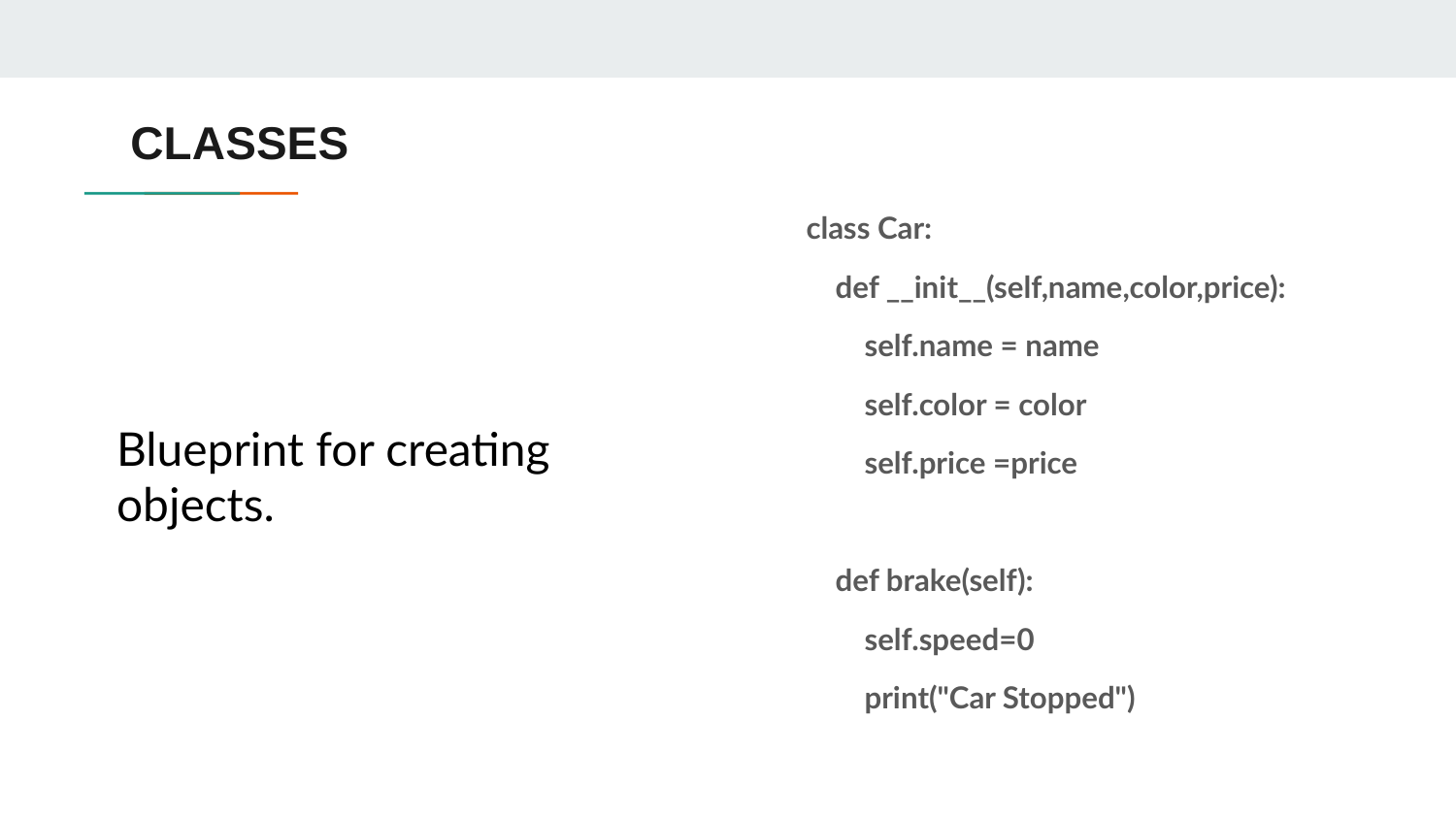

# CLASSES
class Car:
    def __init__(self,name,color,price):
        self.name = name
        self.color = color
        self.price =price

    def brake(self):
        self.speed=0
        print("Car Stopped")

Blueprint for creating objects.